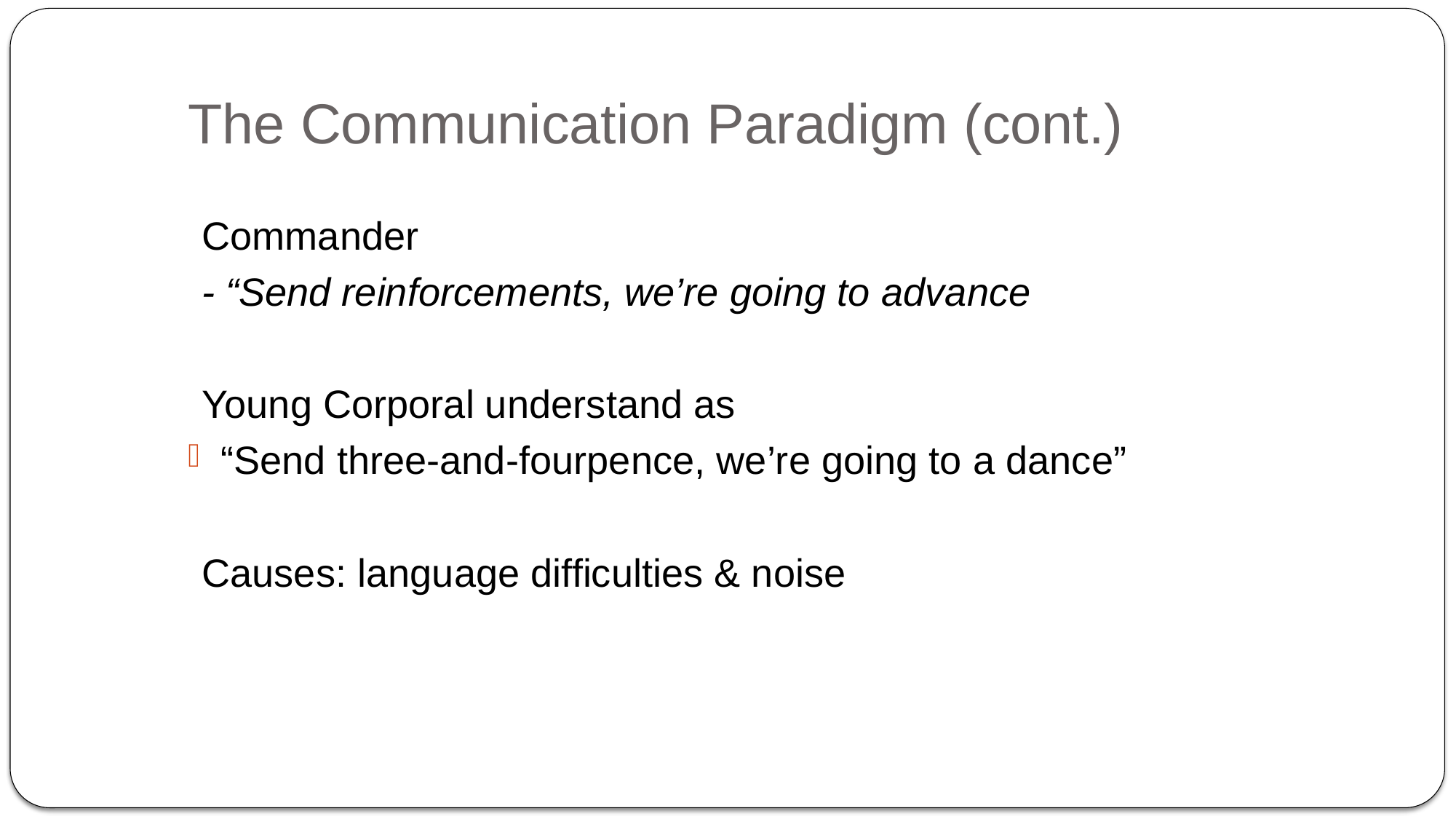

# The Communication Paradigm (cont.)
Commander
- “Send reinforcements, we’re going to advance

Young Corporal understand as
“Send three-and-fourpence, we’re going to a dance”

Causes: language difficulties & noise